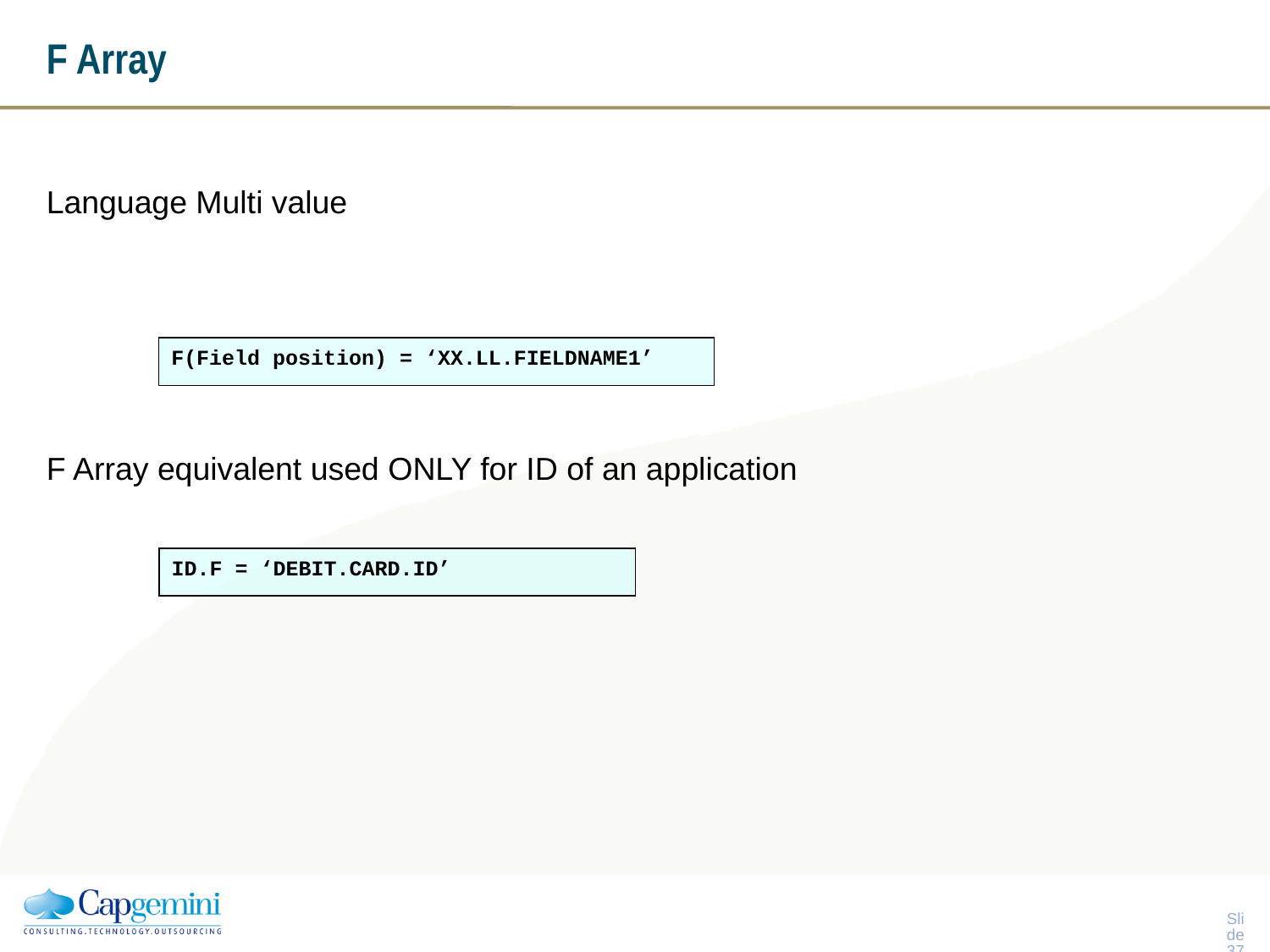

# F Array
Language Multi value

F Array equivalent used ONLY for ID of an application

F(Field position) = ‘XX.LL.FIELDNAME1’
ID.F = ‘DEBIT.CARD.ID’
Slide 37